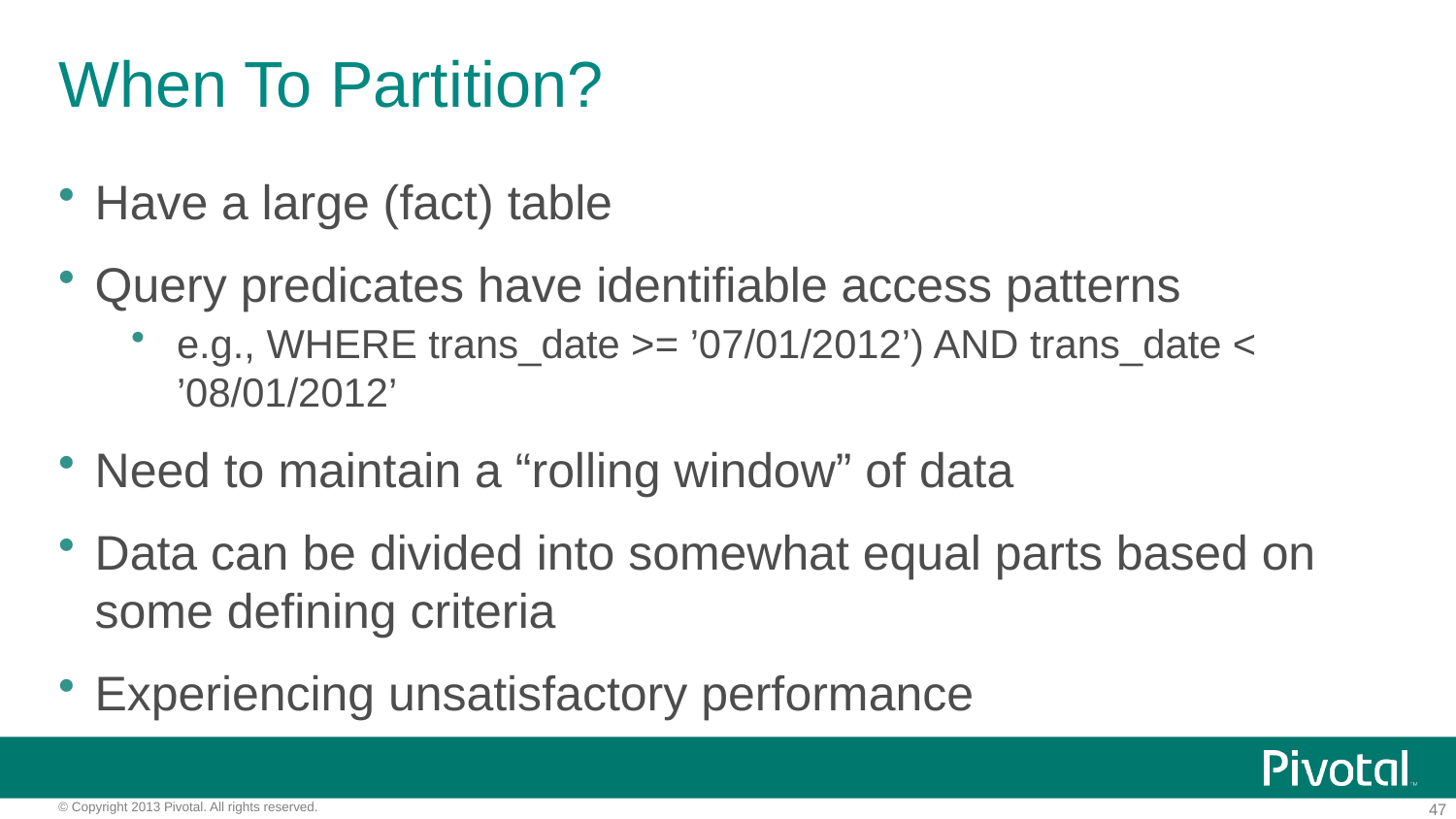

# When To Partition?
Have a large (fact) table
Query predicates have identifiable access patterns
e.g., WHERE trans_date >= ’07/01/2012’) AND trans_date < ’08/01/2012’
Need to maintain a “rolling window” of data
Data can be divided into somewhat equal parts based on some defining criteria
Experiencing unsatisfactory performance